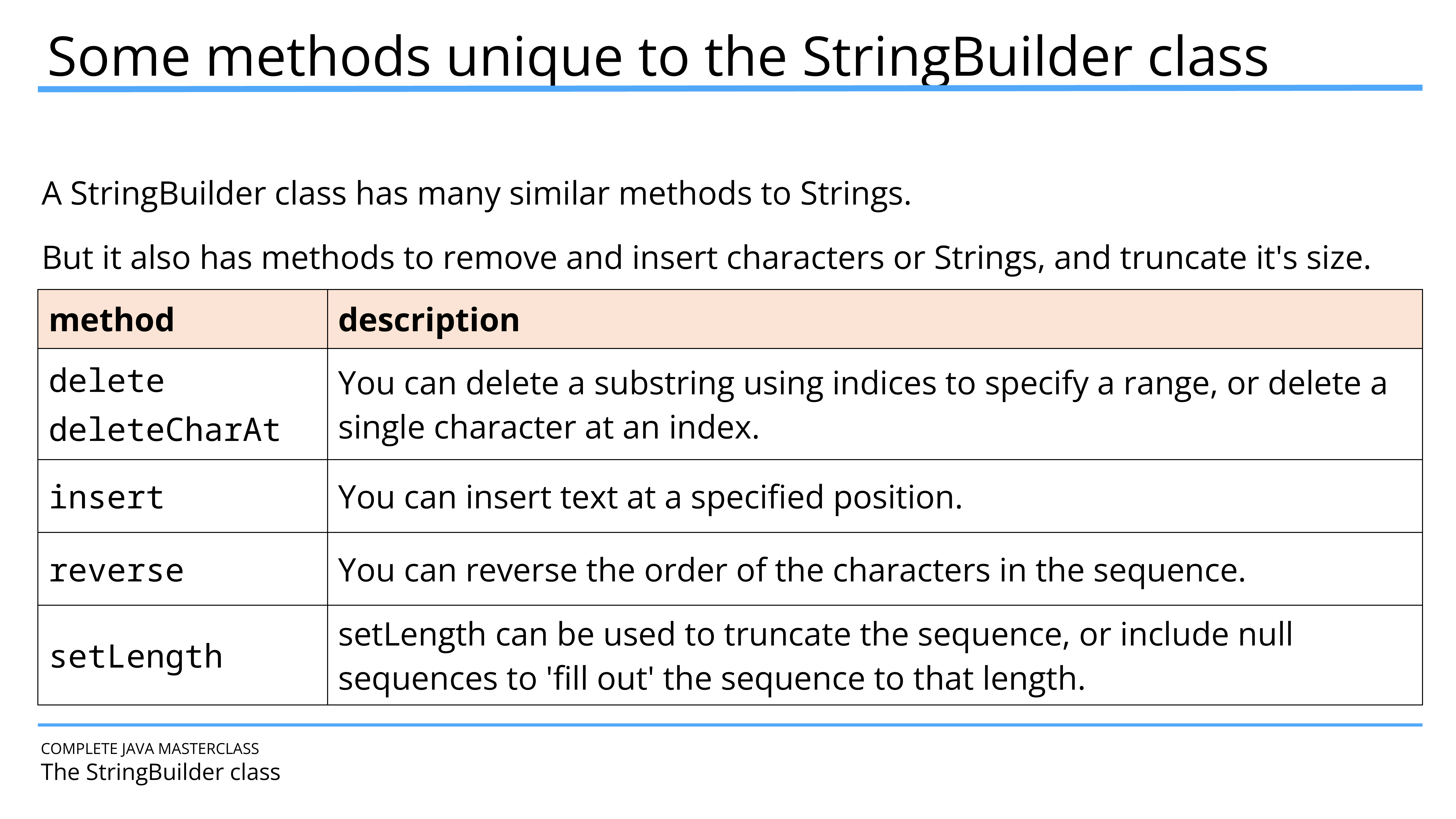

Some methods unique to the StringBuilder class

A StringBuilder class has many similar methods to Strings.
But it also has methods to remove and insert characters or Strings, and truncate it's size.
But it also has methods to remove and insert characters or Strings, and truncate it's size.
| method | description |
| --- | --- |
| delete deleteCharAt | You can delete a substring using indices to specify a range, or delete a single character at an index. |
| insert | You can insert text at a specified position. |
| reverse | You can reverse the order of the characters in the sequence. |
| setLength | setLength can be used to truncate the sequence, or include null sequences to 'fill out' the sequence to that length. |

COMPLETE JAVA MASTERCLASS
The StringBuilder class